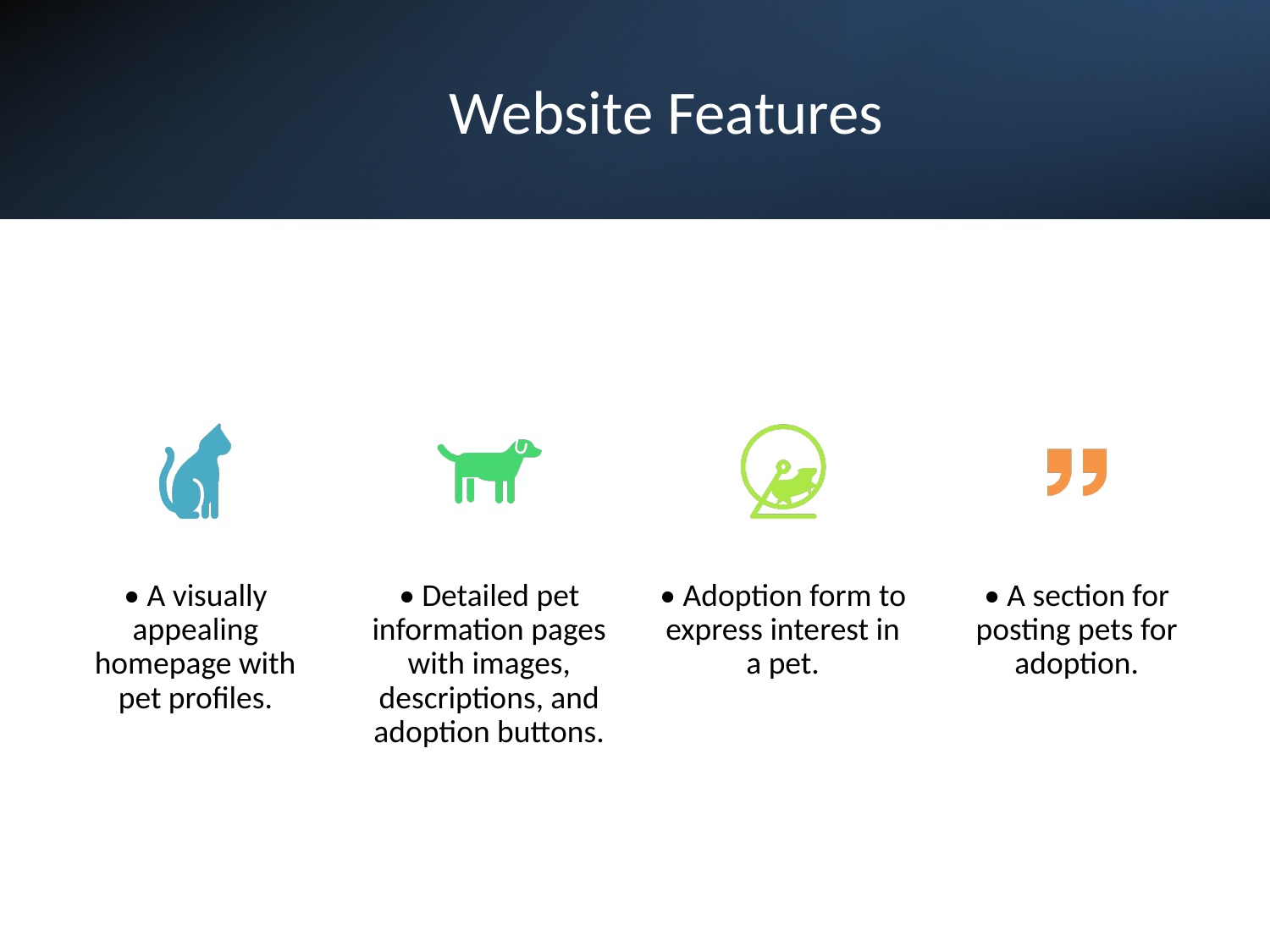

# Website Features
• A visually appealing homepage with pet profiles.
• Detailed pet information pages with images, descriptions, and adoption buttons.
• Adoption form to express interest in a pet.
• A section for posting pets for adoption.